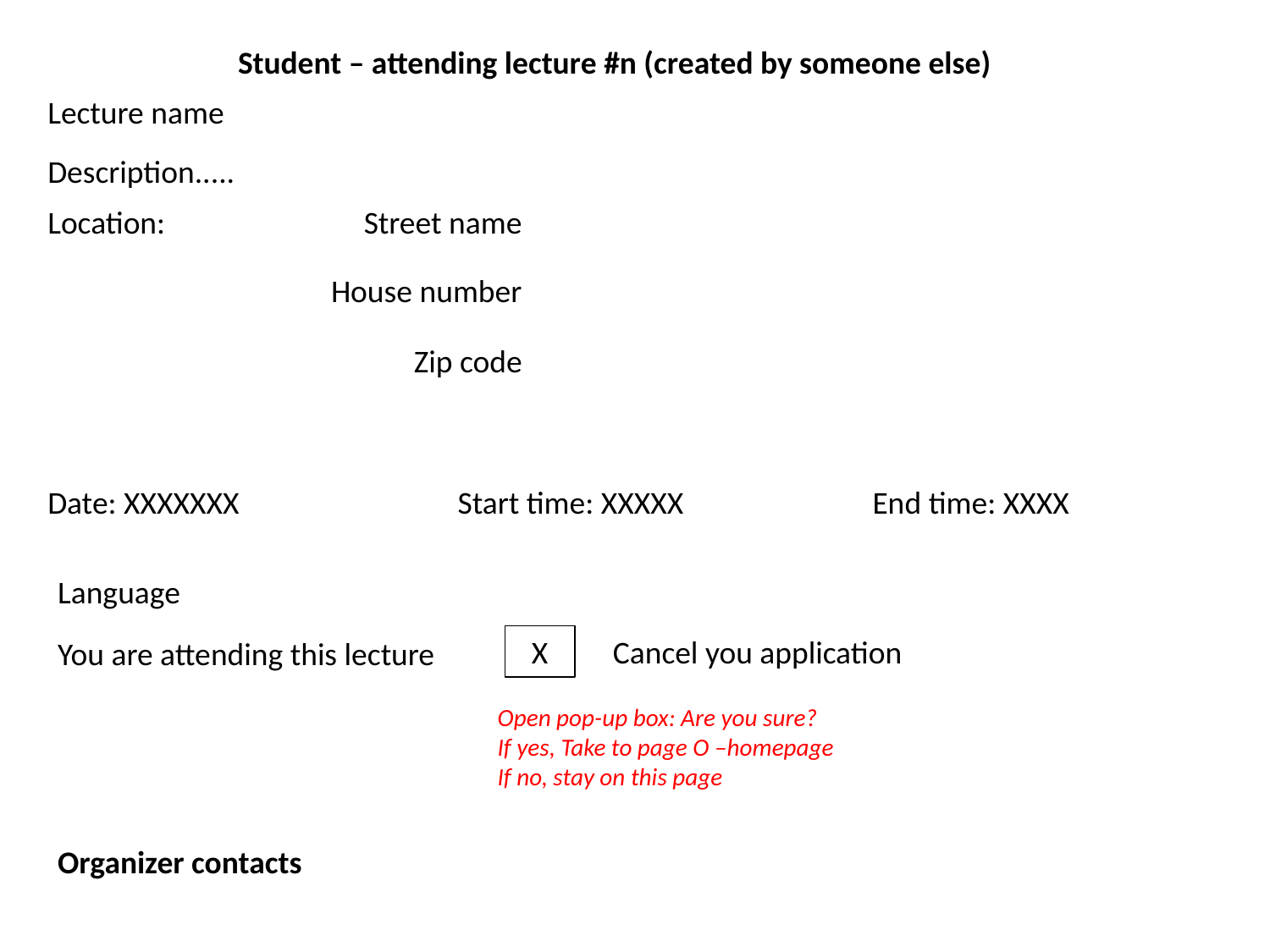

Student – attending lecture #n (created by someone else)
Lecture name
Description.....
Location:
Street name
House number
Zip code
Date: XXXXXXX
Start time: XXXXX
End time: XXXX
Language
X
Cancel you application
You are attending this lecture
Open pop-up box: Are you sure?
If yes, Take to page O –homepage
If no, stay on this page
Organizer contacts